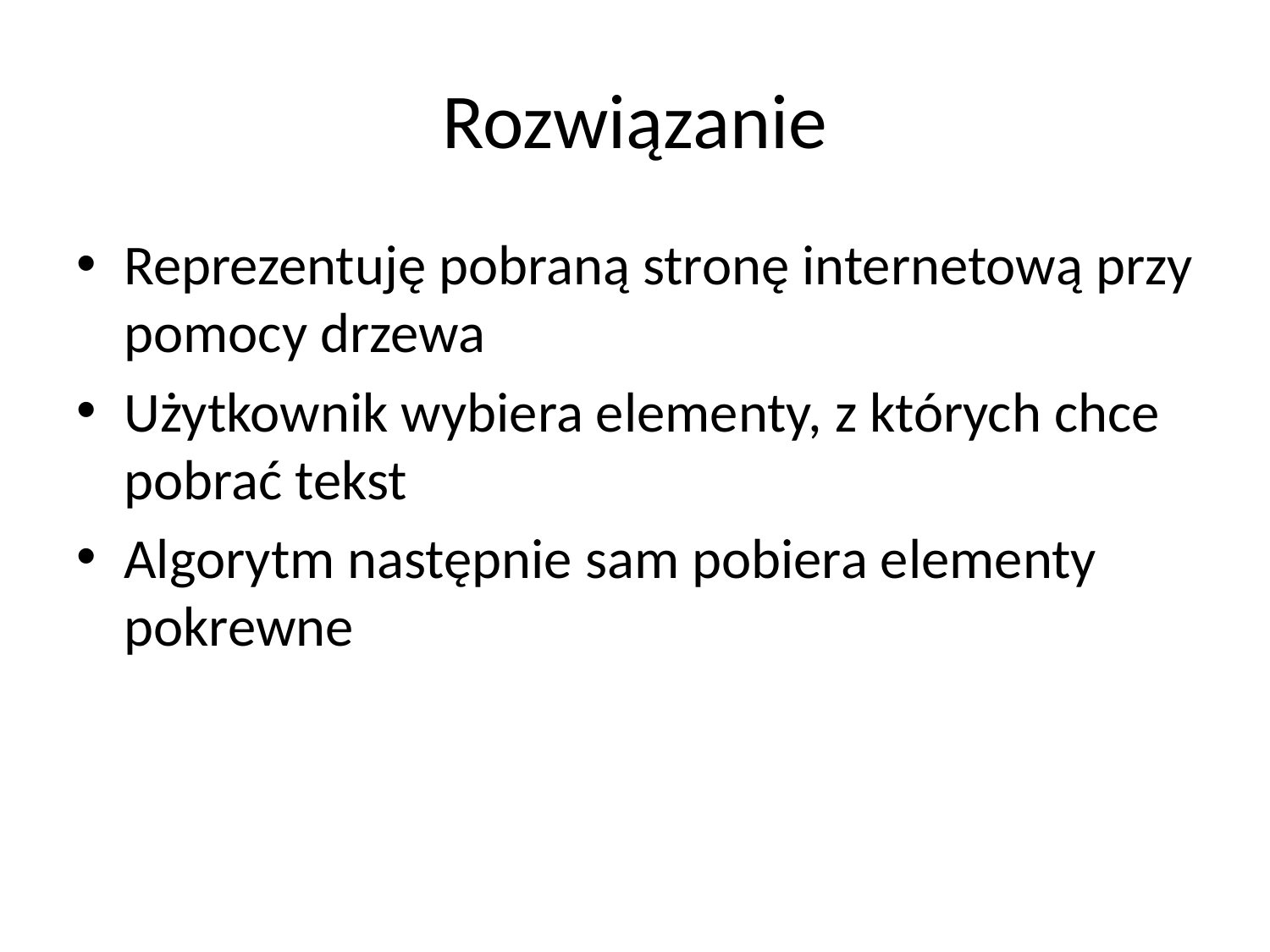

# Rozwiązanie
Reprezentuję pobraną stronę internetową przy pomocy drzewa
Użytkownik wybiera elementy, z których chce pobrać tekst
Algorytm następnie sam pobiera elementy pokrewne